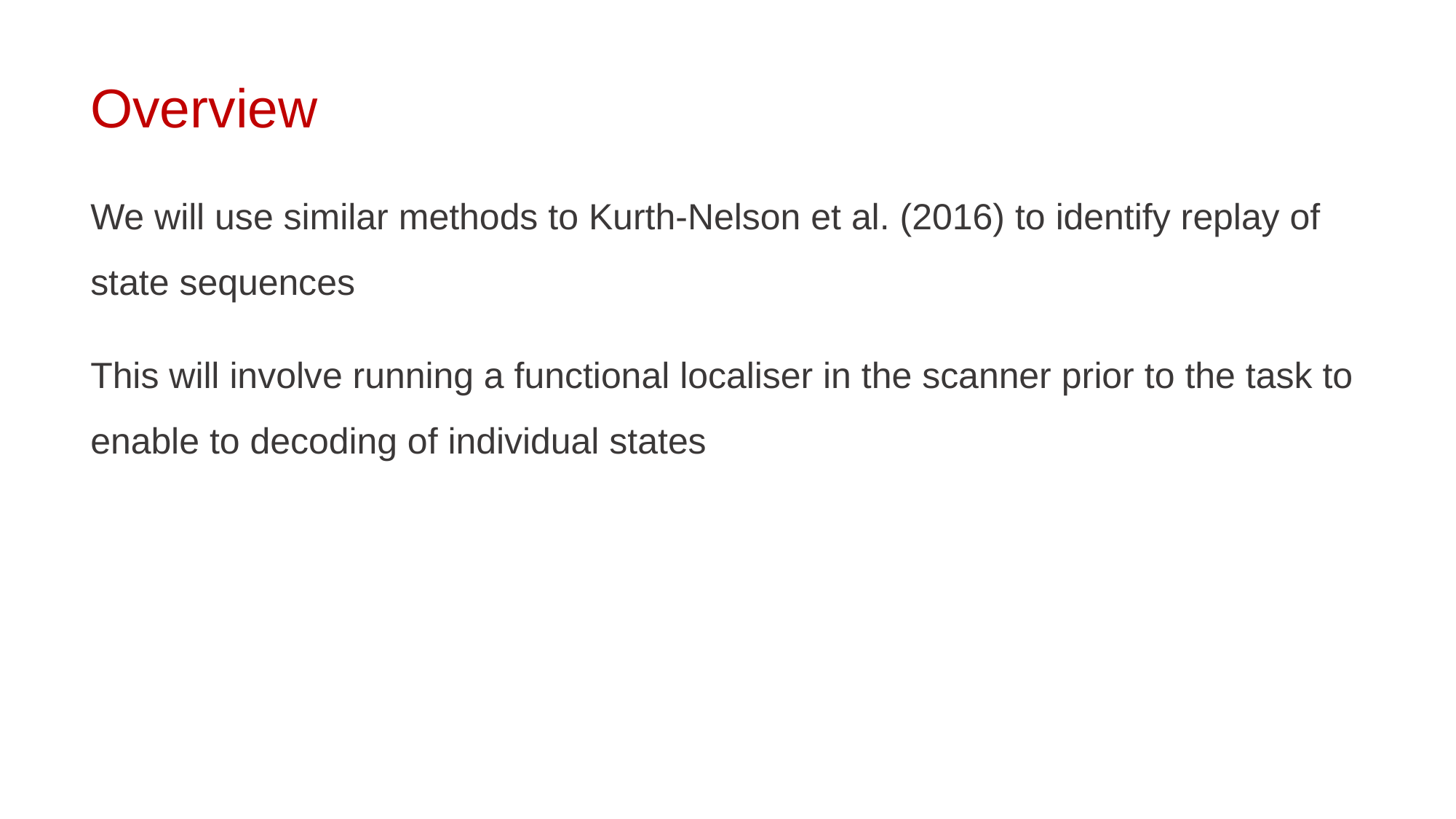

Overview

We will use similar methods to Kurth-Nelson et al. (2016) to identify replay of state sequences
This will involve running a functional localiser in the scanner prior to the task to enable to decoding of individual states